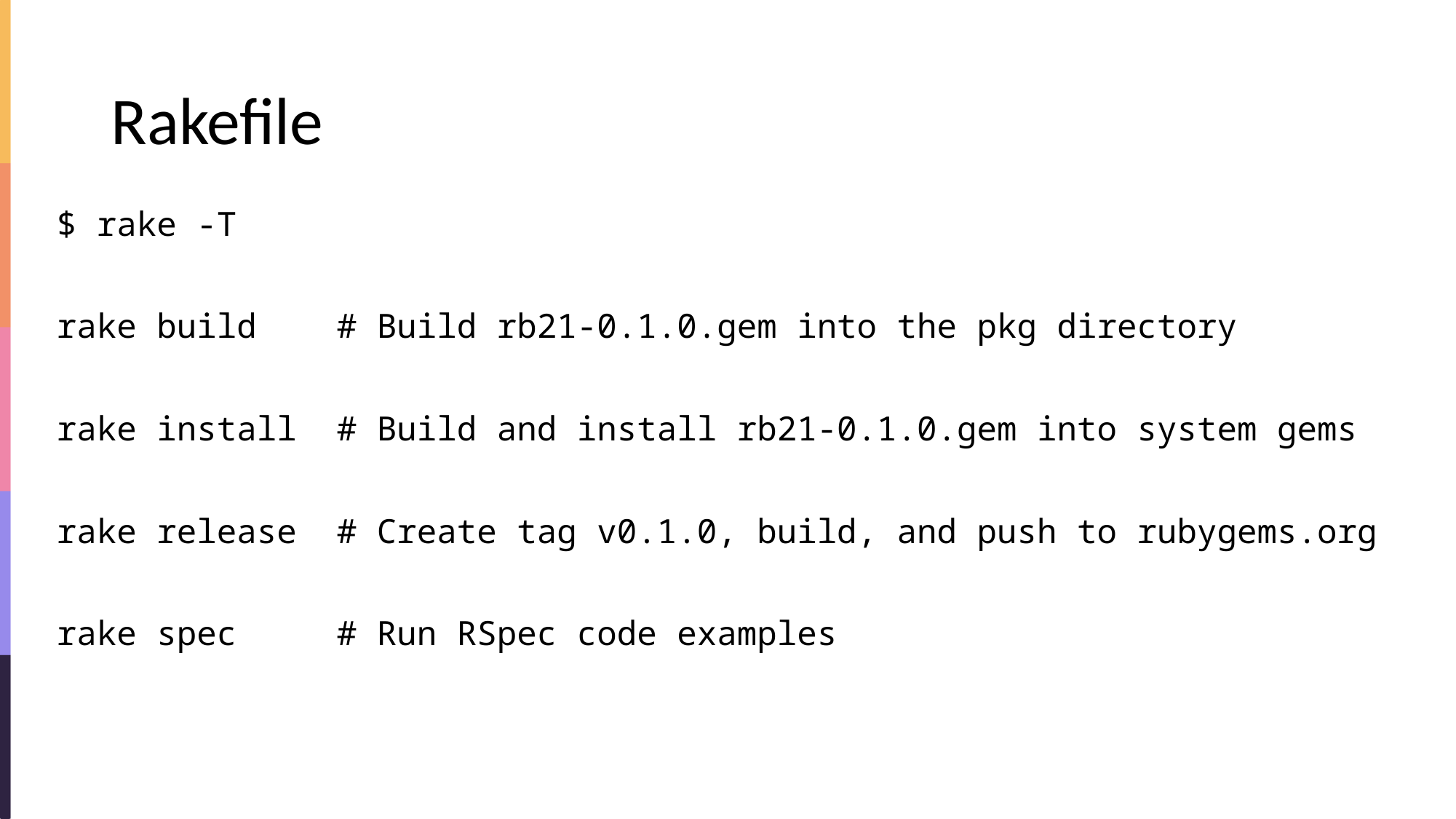

# Rakefile
$ rake -T

rake build    # Build rb21-0.1.0.gem into the pkg directory

rake install  # Build and install rb21-0.1.0.gem into system gems

rake release  # Create tag v0.1.0, build, and push to rubygems.org

rake spec     # Run RSpec code examples